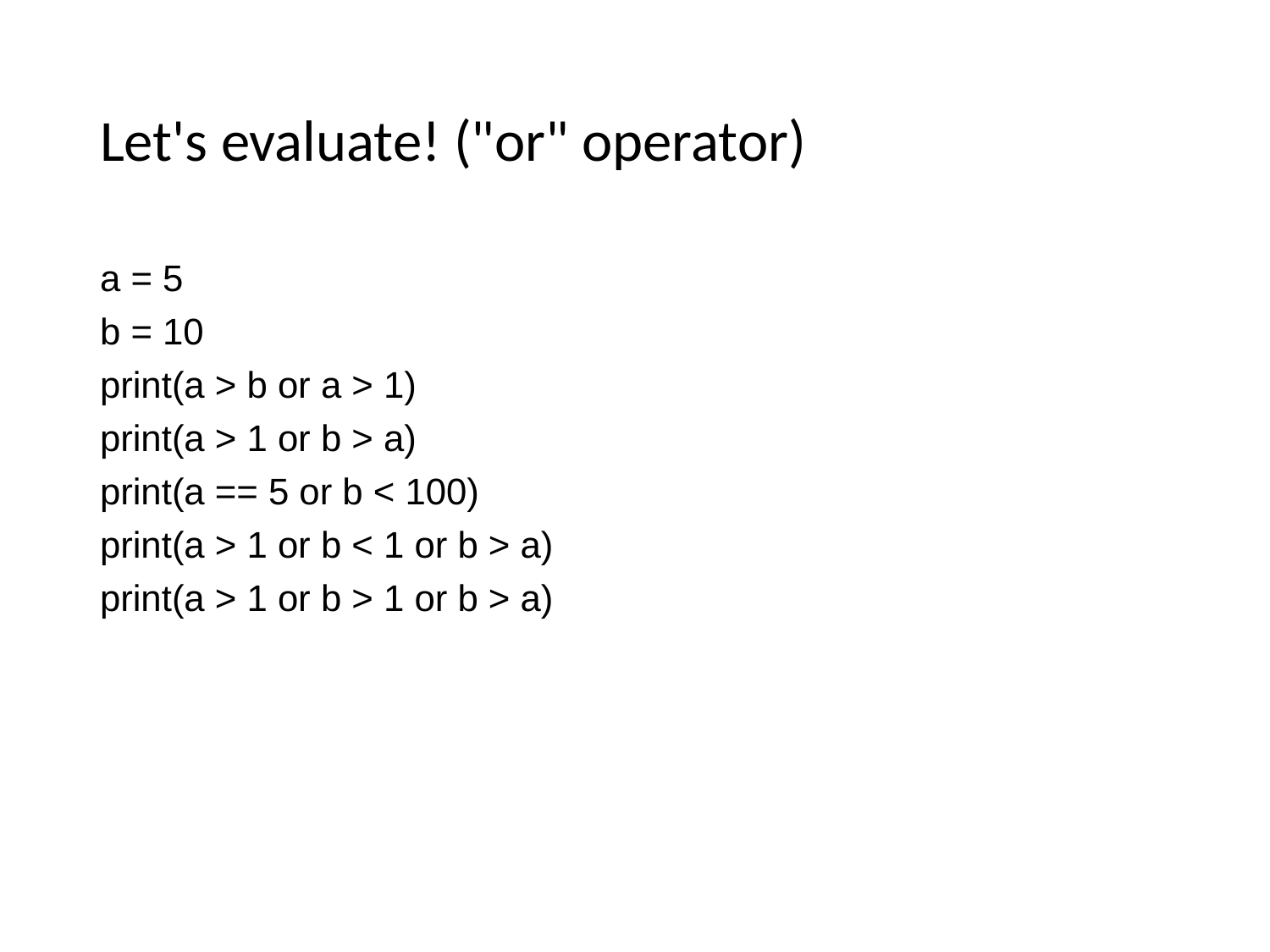

# Let's evaluate! ("or" operator)
a = 5
b = 10
print(a > b or a > 1)
print(a > 1 or b > a)
print(a == 5 or b < 100)
print(a > 1 or b < 1 or b > a)
print(a > 1 or b > 1 or b > a)